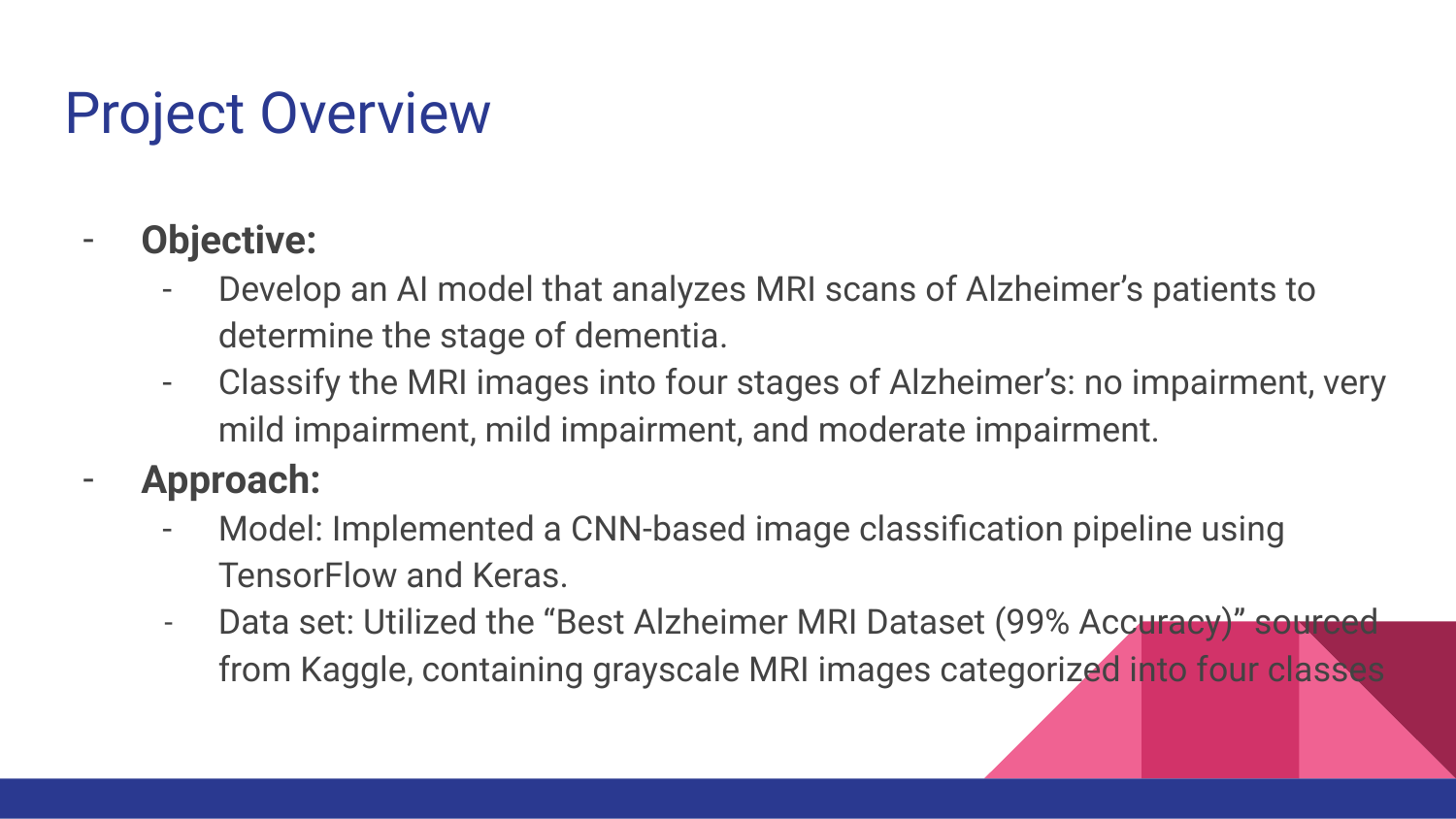

# Project Overview
Objective:
Develop an AI model that analyzes MRI scans of Alzheimer’s patients to determine the stage of dementia.
Classify the MRI images into four stages of Alzheimer’s: no impairment, very mild impairment, mild impairment, and moderate impairment.
Approach:
Model: Implemented a CNN-based image classification pipeline using TensorFlow and Keras.
Data set: Utilized the “Best Alzheimer MRI Dataset (99% Accuracy)” sourced from Kaggle, containing grayscale MRI images categorized into four classes